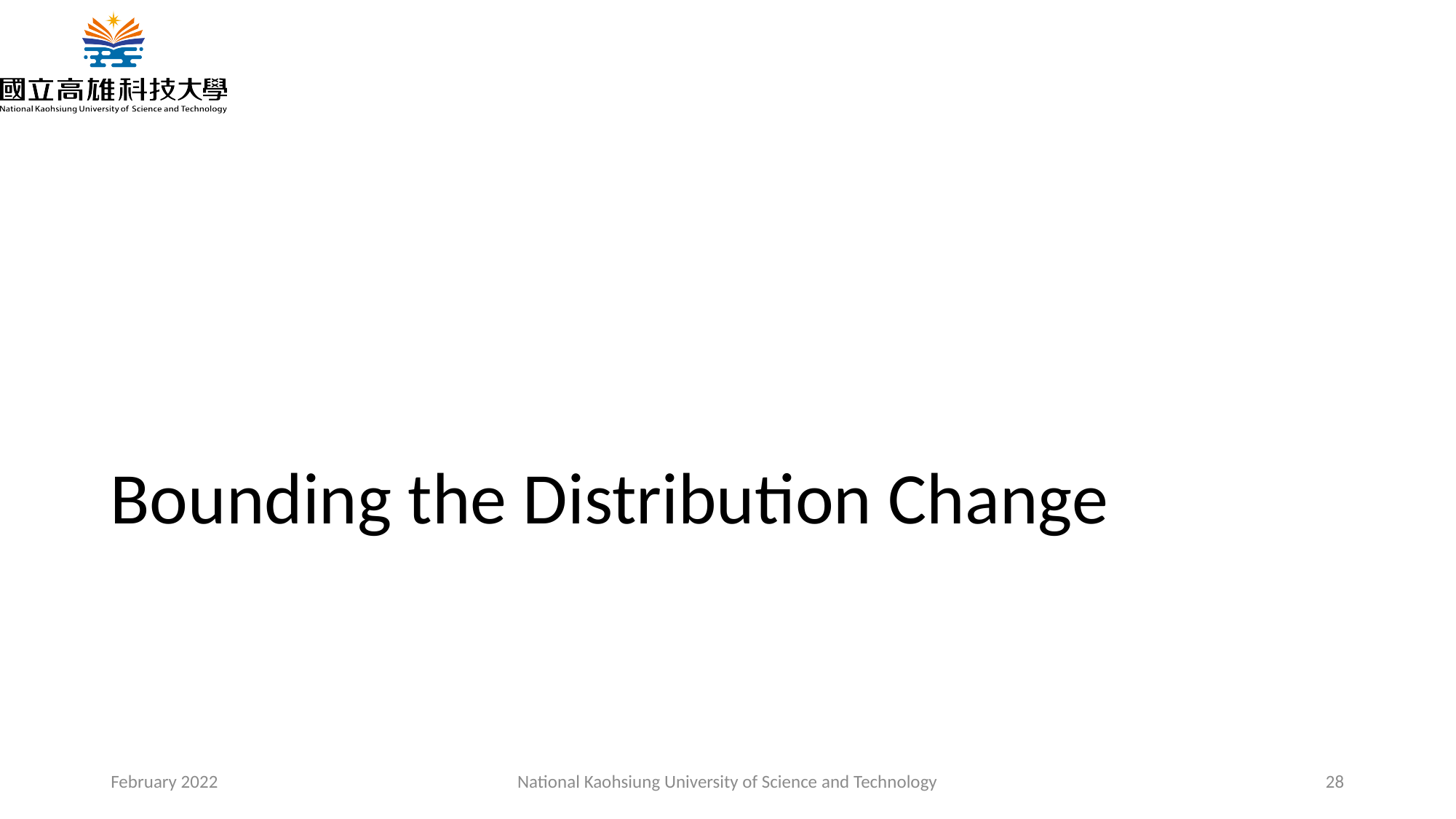

# Bounding the Distribution Change

February 2022
National Kaohsiung University of Science and Technology
28